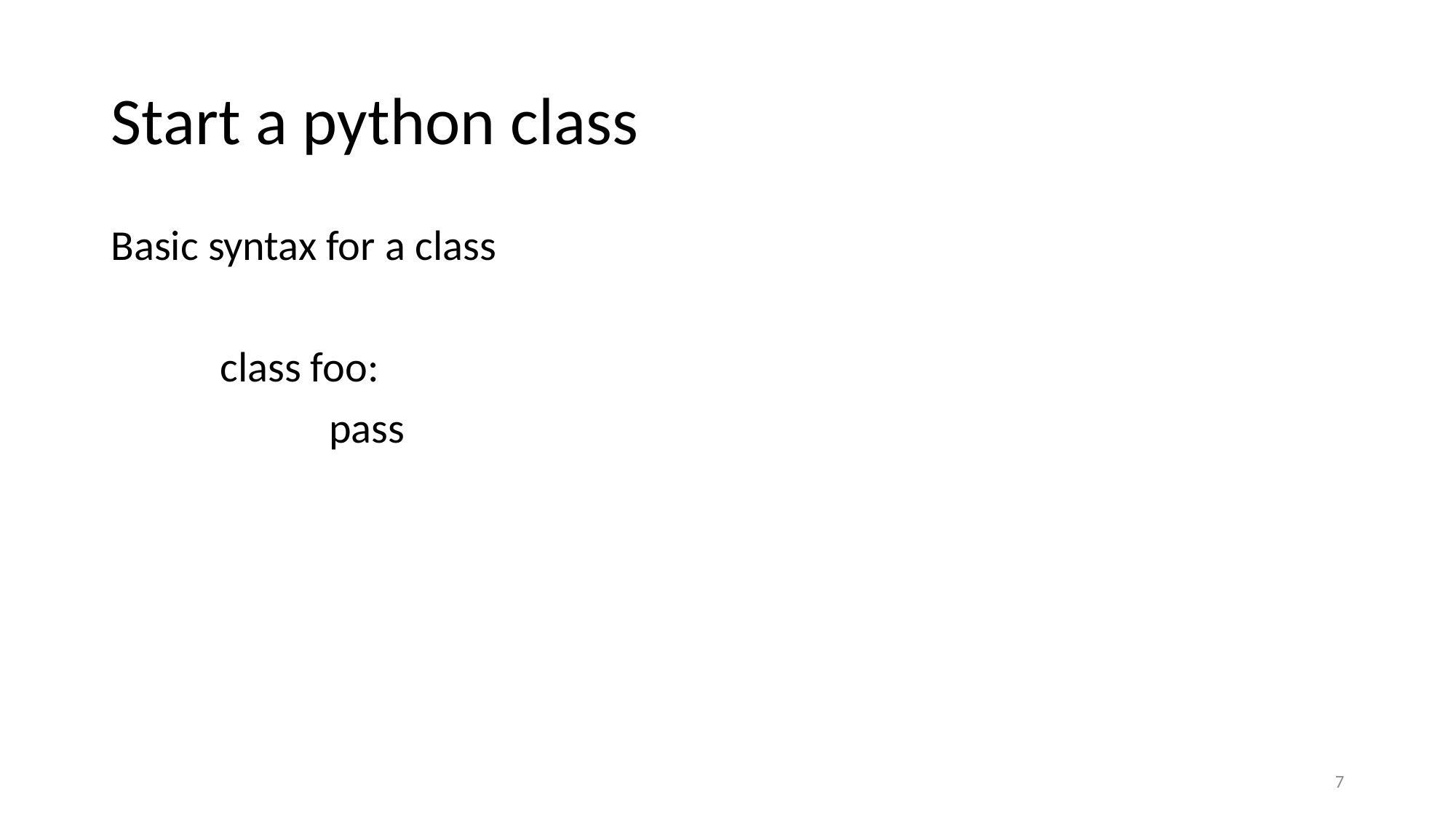

# Start a python class
Basic syntax for a class

	class foo:
		pass
7